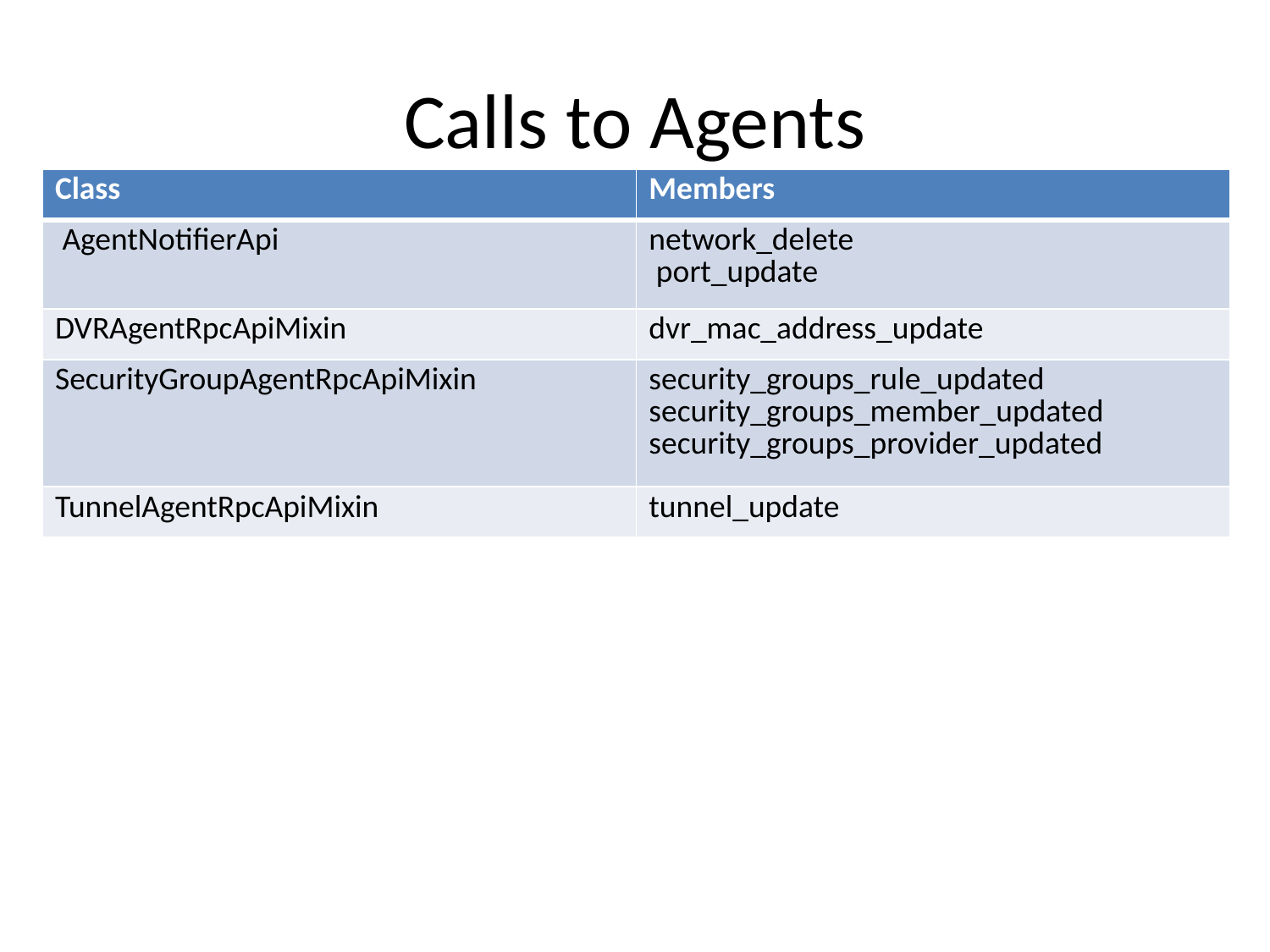

# Calls to Agents
| Class | Members |
| --- | --- |
| AgentNotifierApi | network\_delete port\_update |
| DVRAgentRpcApiMixin | dvr\_mac\_address\_update |
| SecurityGroupAgentRpcApiMixin | security\_groups\_rule\_updated security\_groups\_member\_updated security\_groups\_provider\_updated |
| TunnelAgentRpcApiMixin | tunnel\_update |